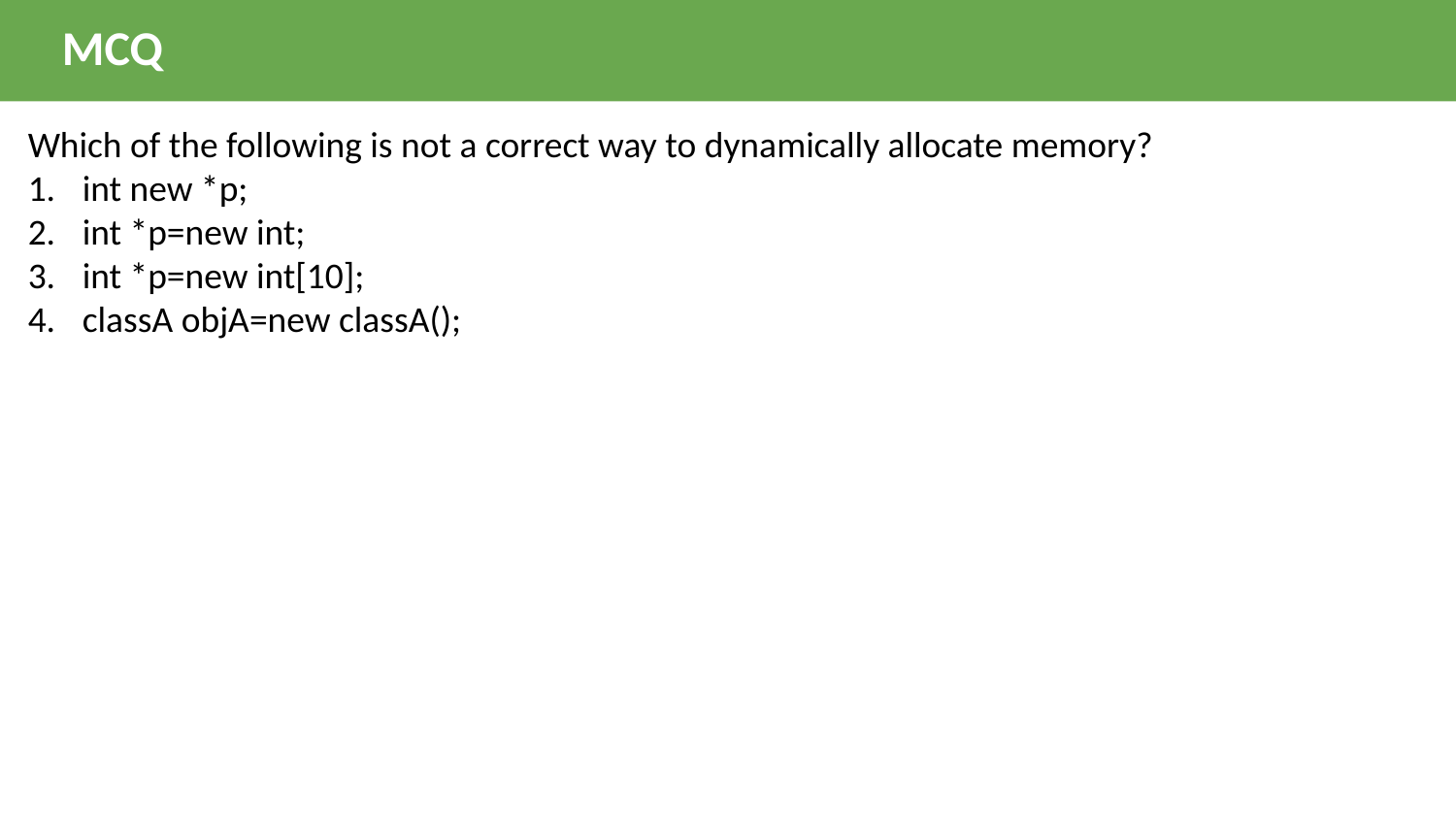

MCQ
Which of the following is not a correct way to dynamically allocate memory?
int new *p;
int *p=new int;
int *p=new int[10];
classA objA=new classA();